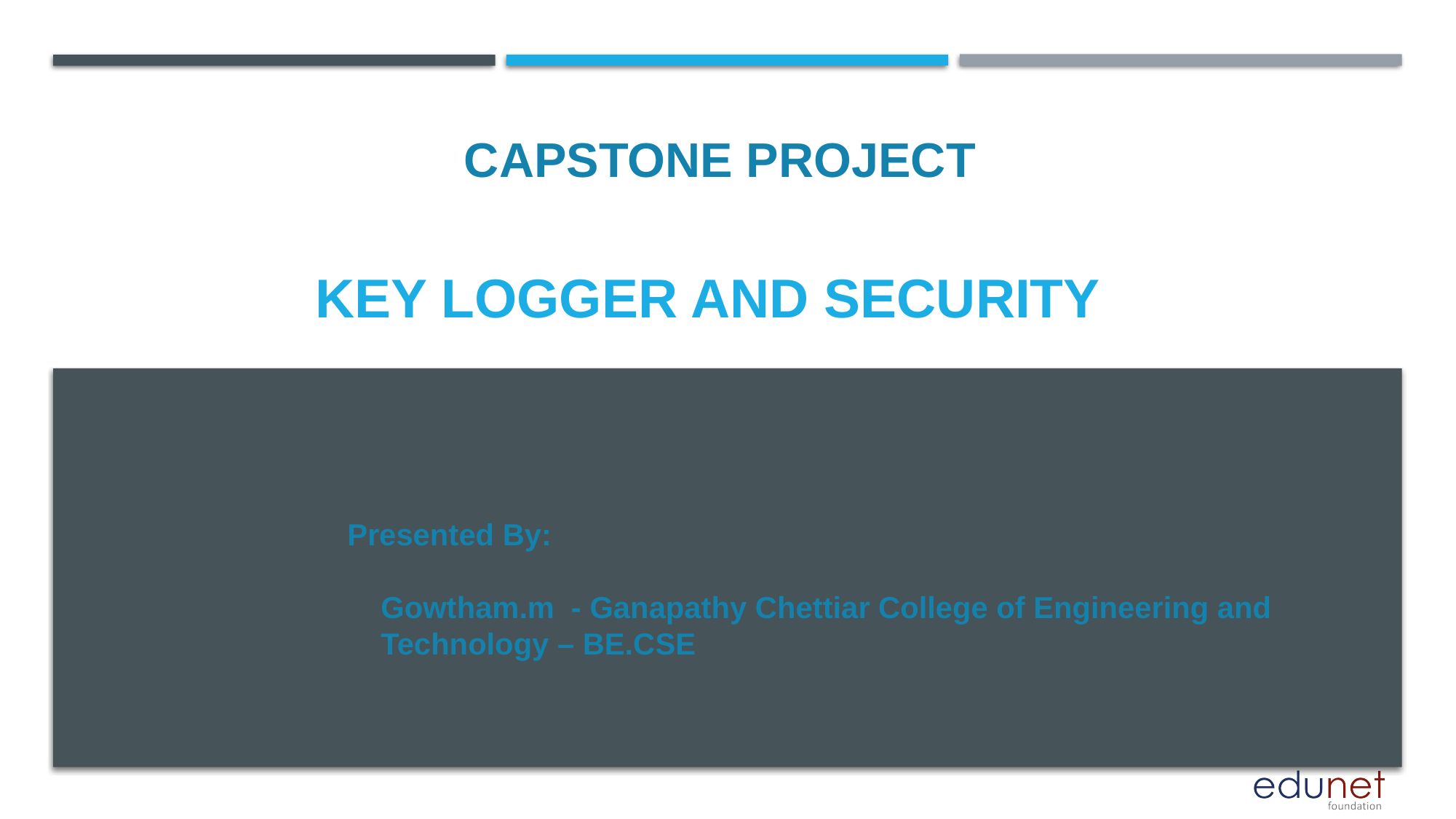

CAPSTONE PROJECT
# key logger and security
Presented By:

    Gowtham.m  - Ganapathy Chettiar College of Engineering and     Technology – BE.CSE